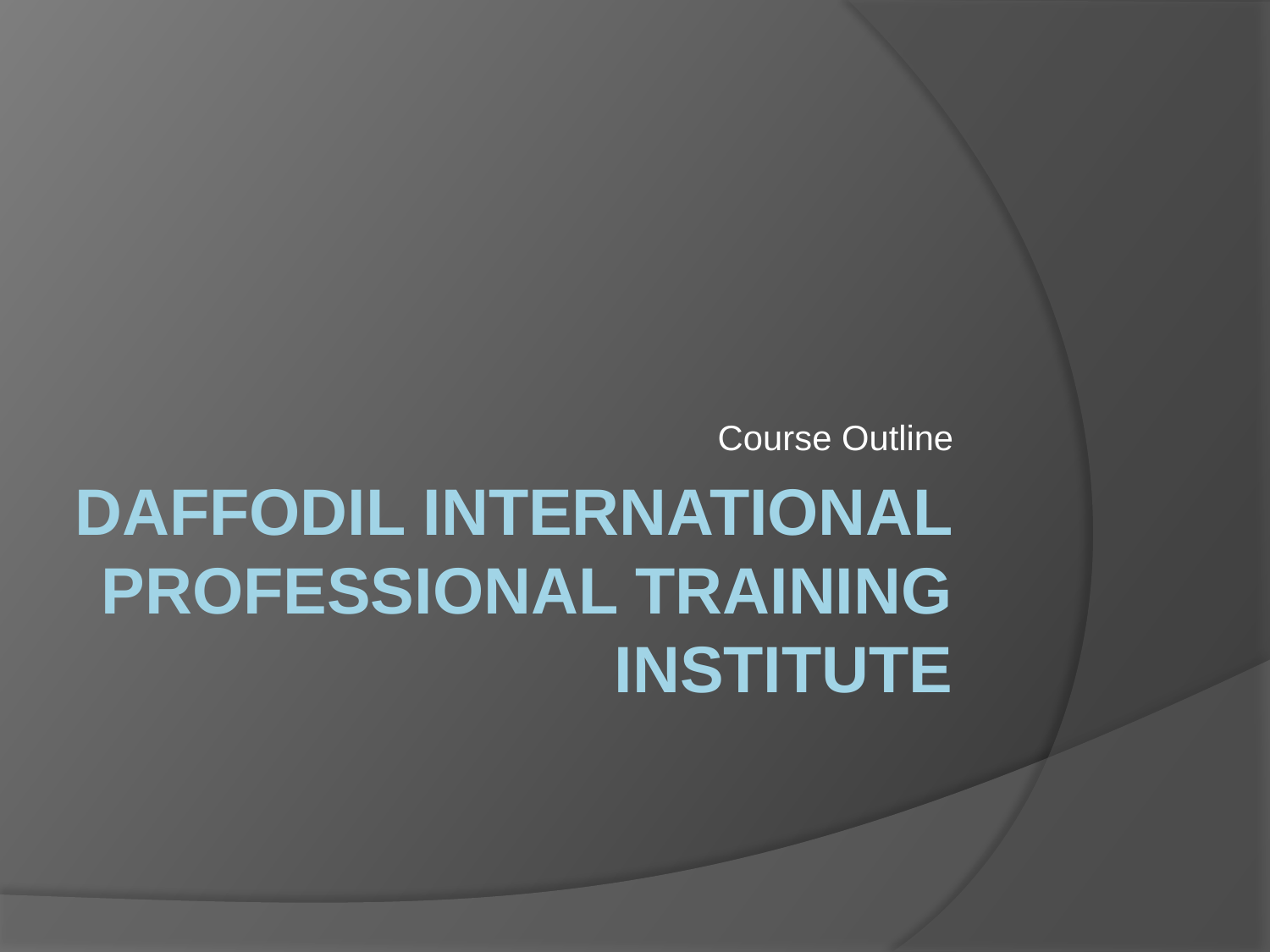

Course Outline
# Daffodil International Professional Training Institute